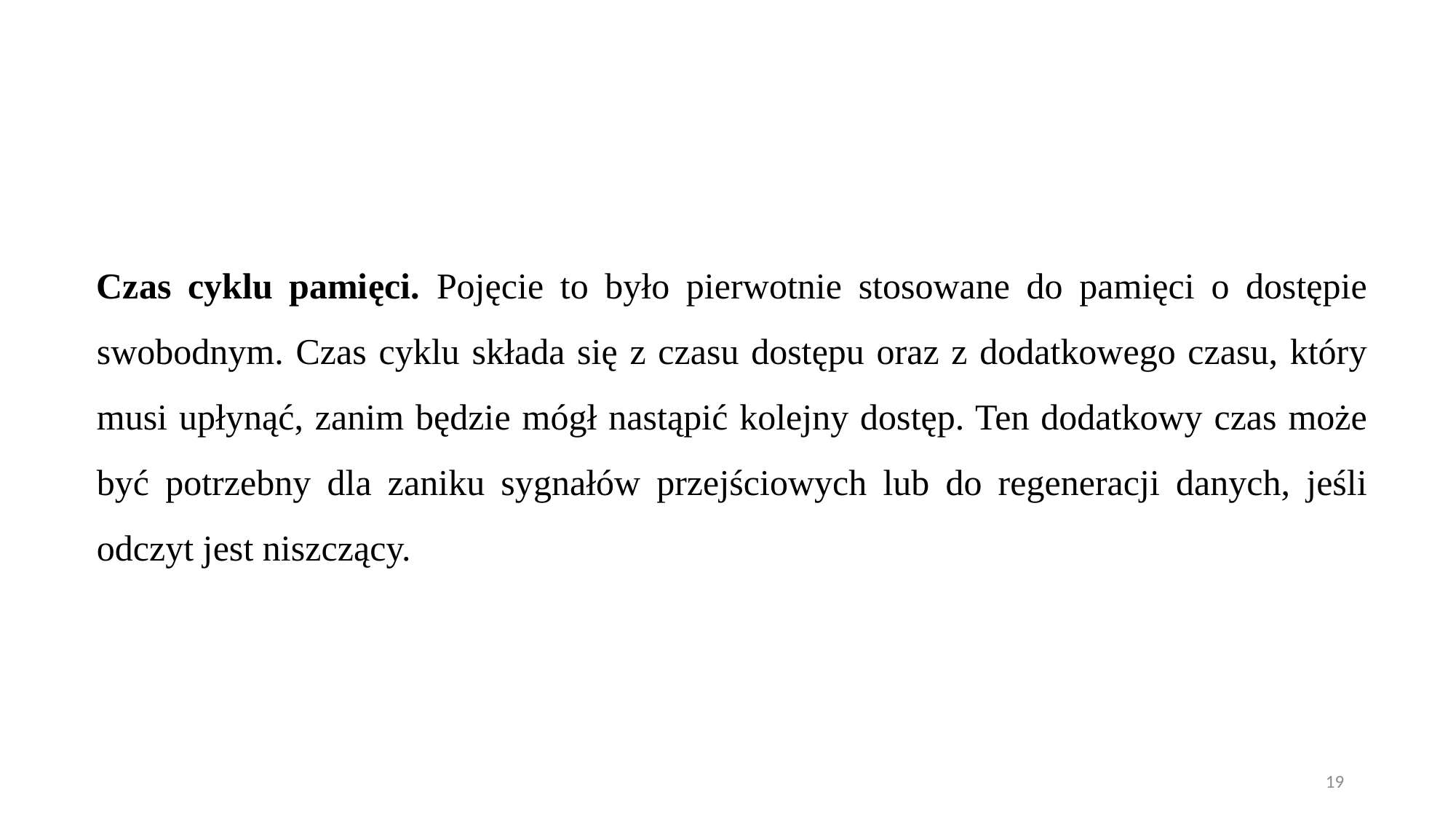

Czas cyklu pamięci. Pojęcie to było pierwotnie stosowane do pamięci o dostępie swobodnym. Czas cyklu składa się z czasu dostępu oraz z dodatkowego czasu, który musi upłynąć, zanim będzie mógł nastąpić kolejny dostęp. Ten dodatkowy czas może być potrzebny dla zaniku sygnałów przejściowych lub do regeneracji danych, jeśli odczyt jest niszczący.
19